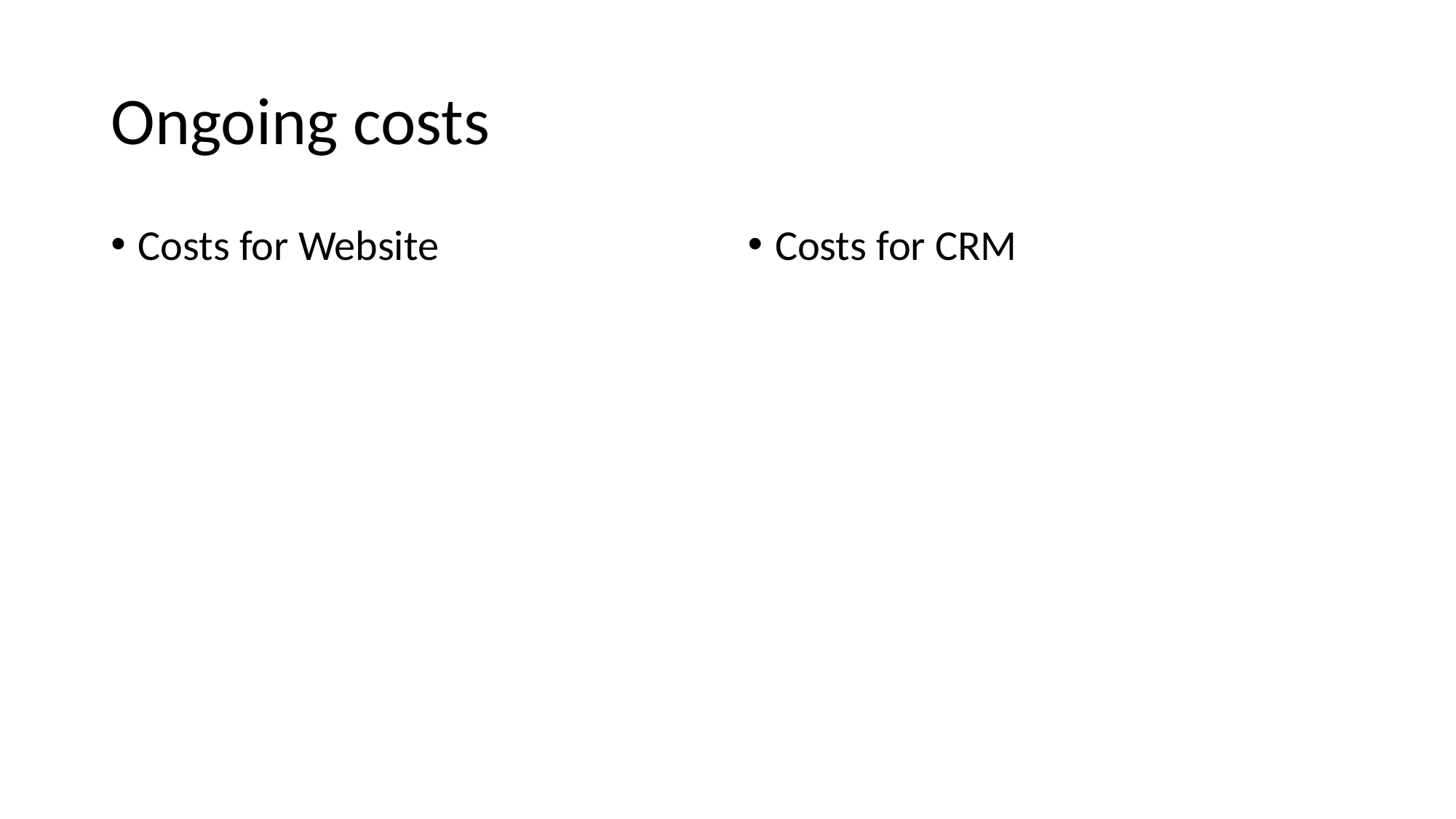

# Ongoing costs
Costs for Website
Costs for CRM